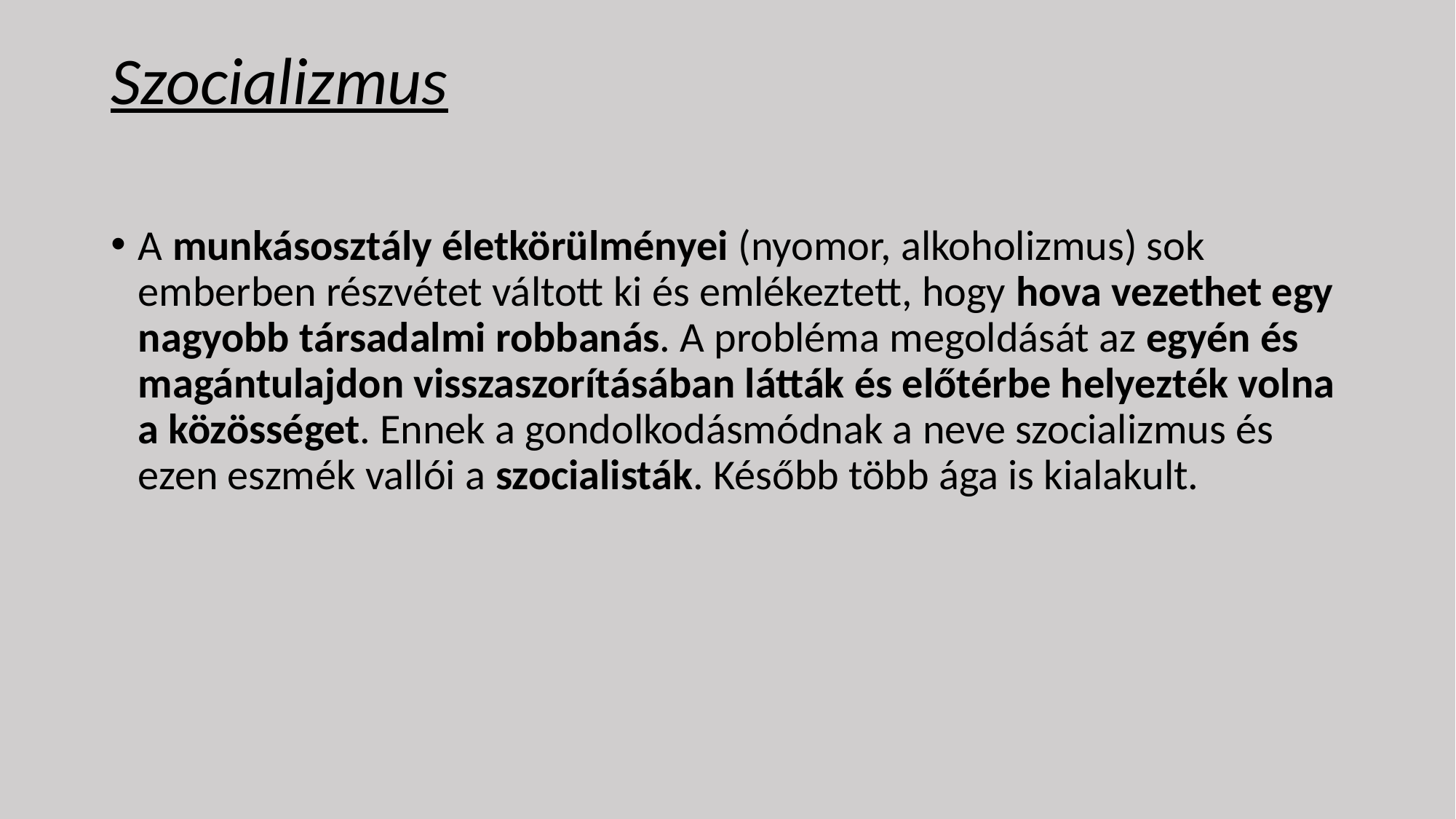

# Szocializmus
A munkásosztály életkörülményei (nyomor, alkoholizmus) sok emberben részvétet váltott ki és emlékeztett, hogy hova vezethet egy nagyobb társadalmi robbanás. A probléma megoldását az egyén és magántulajdon visszaszorításában látták és előtérbe helyezték volna a közösséget. Ennek a gondolkodásmódnak a neve szocializmus és ezen eszmék vallói a szocialisták. Később több ága is kialakult.